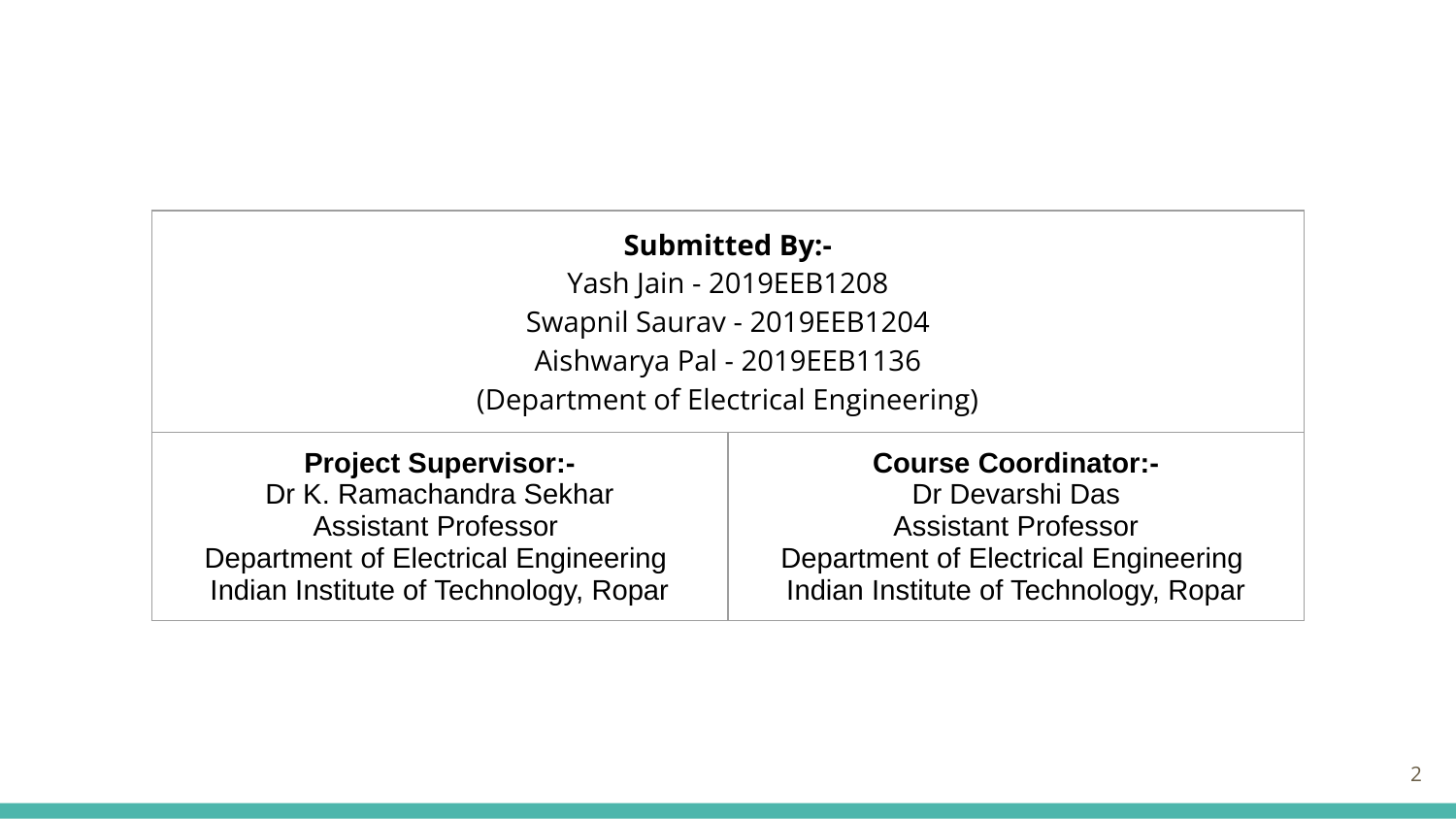

| Submitted By:- Yash Jain - 2019EEB1208 Swapnil Saurav - 2019EEB1204 Aishwarya Pal - 2019EEB1136 (Department of Electrical Engineering) |  |
| --- | --- |
| Project Supervisor:- Dr K. Ramachandra Sekhar Assistant Professor Department of Electrical Engineering Indian Institute of Technology, Ropar | Course Coordinator:- Dr Devarshi Das Assistant Professor Department of Electrical Engineering Indian Institute of Technology, Ropar |
2